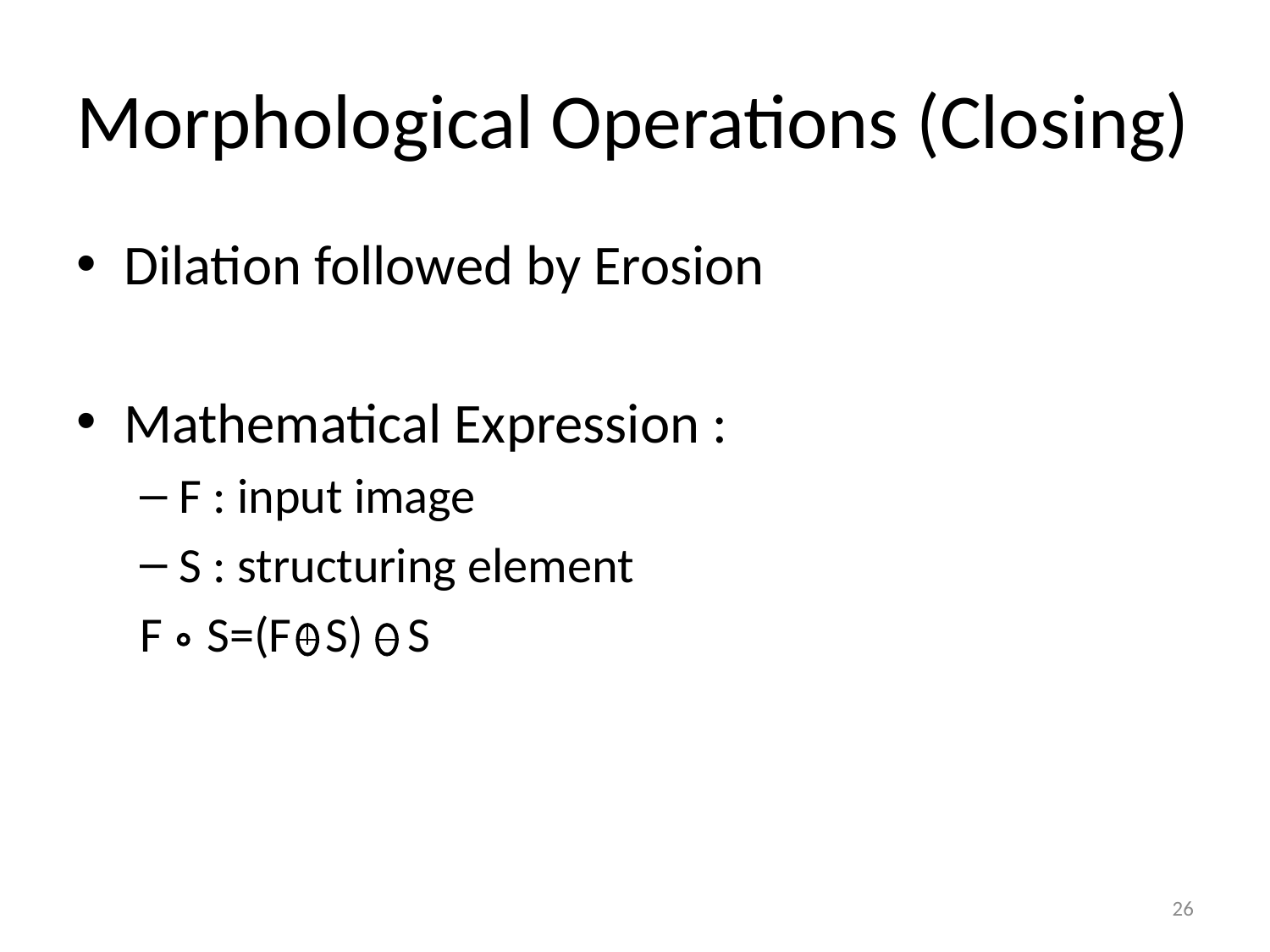

# Morphological Operations (Closing)
Dilation followed by Erosion

Mathematical Expression :
F : input image
S : structuring element
F    S=(F   S)    S

26